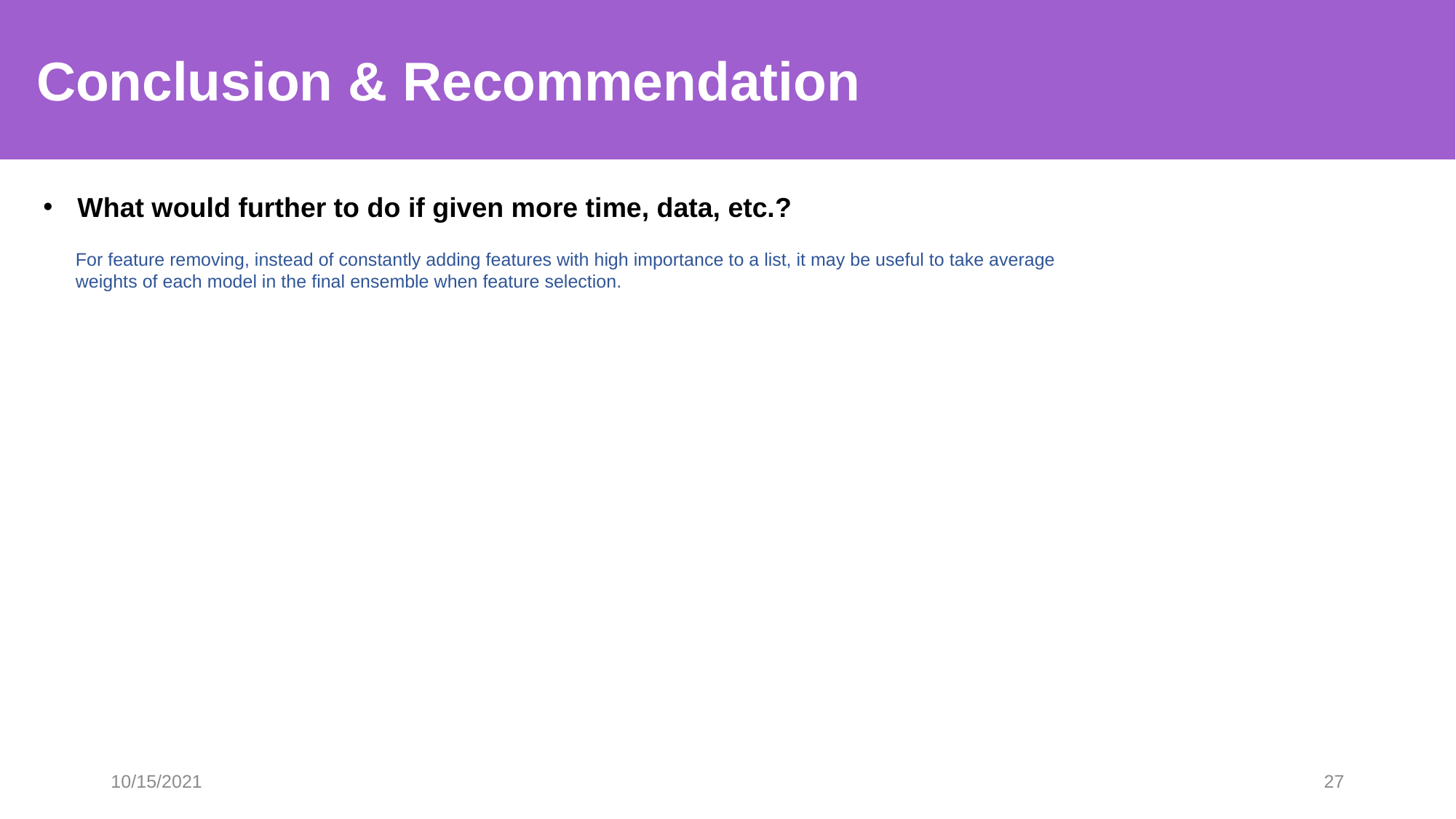

Conclusion & Recommendation
What would further to do if given more time, data, etc.?

For feature removing, instead of constantly adding features with high importance to a list, it may be useful to take average weights of each model in the final ensemble when feature selection.

10/15/2021

27